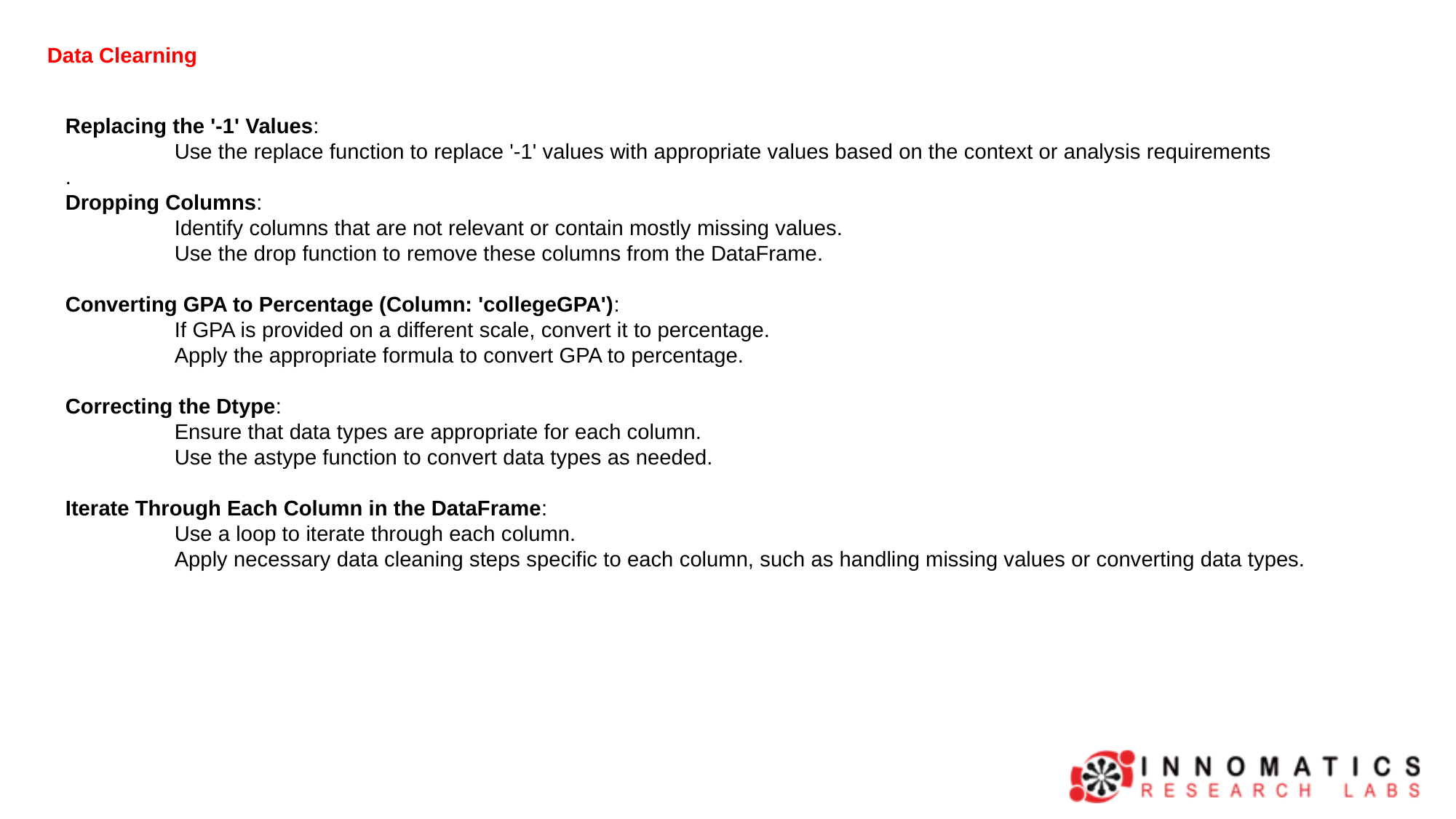

Data Clearning

Replacing the '-1' Values:
	Use the replace function to replace '-1' values with appropriate values based on the context or analysis requirements
.
Dropping Columns:
	Identify columns that are not relevant or contain mostly missing values.
	Use the drop function to remove these columns from the DataFrame.

Converting GPA to Percentage (Column: 'collegeGPA'):
	If GPA is provided on a different scale, convert it to percentage.
	Apply the appropriate formula to convert GPA to percentage.

Correcting the Dtype:
	Ensure that data types are appropriate for each column.
	Use the astype function to convert data types as needed.

Iterate Through Each Column in the DataFrame:
	Use a loop to iterate through each column.
	Apply necessary data cleaning steps specific to each column, such as handling missing values or converting data types.